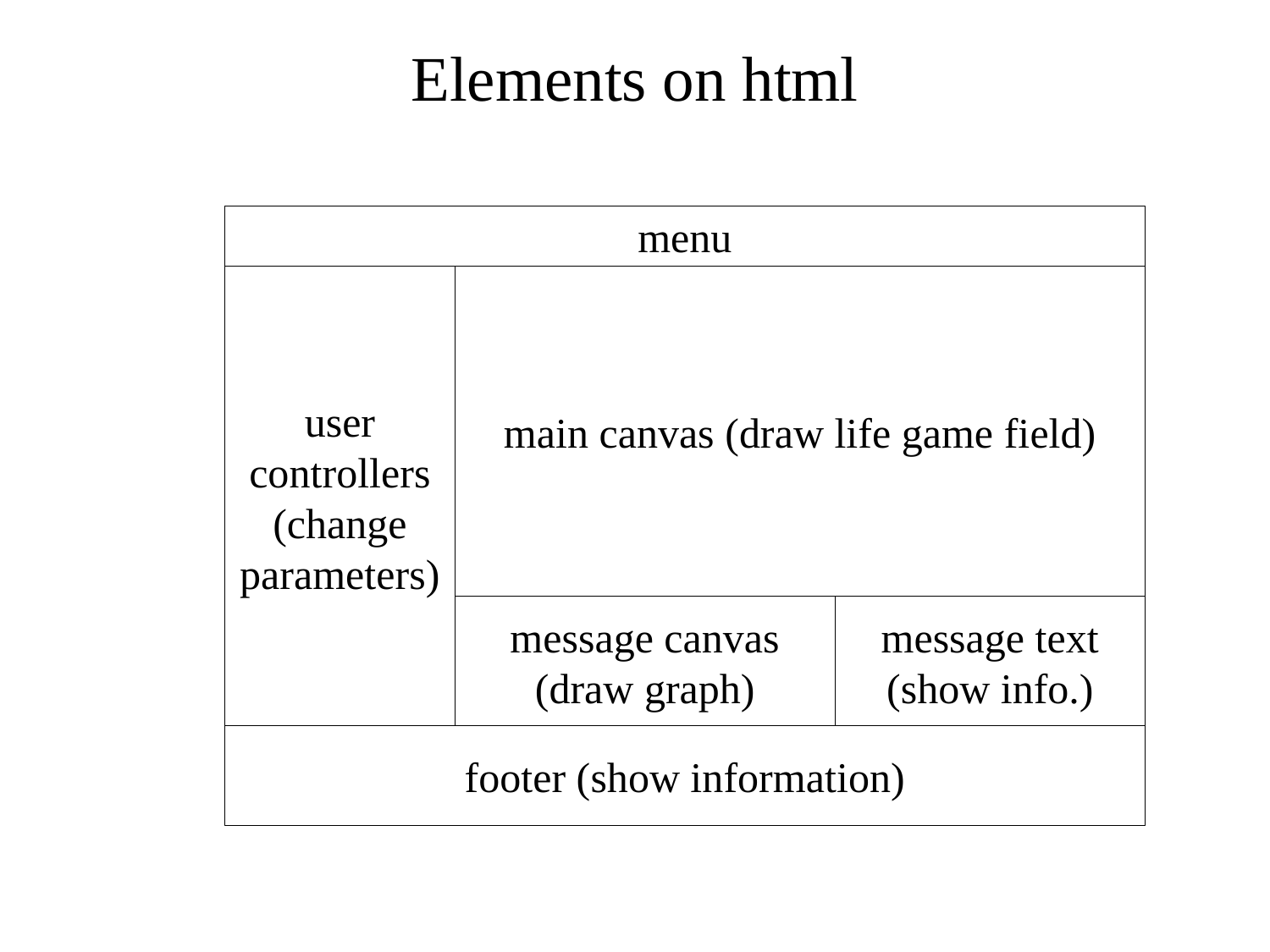

Elements on html
menu
user controllers
(change parameters)
main canvas (draw life game field)
message canvas (draw graph)
message text
(show info.)
footer (show information)